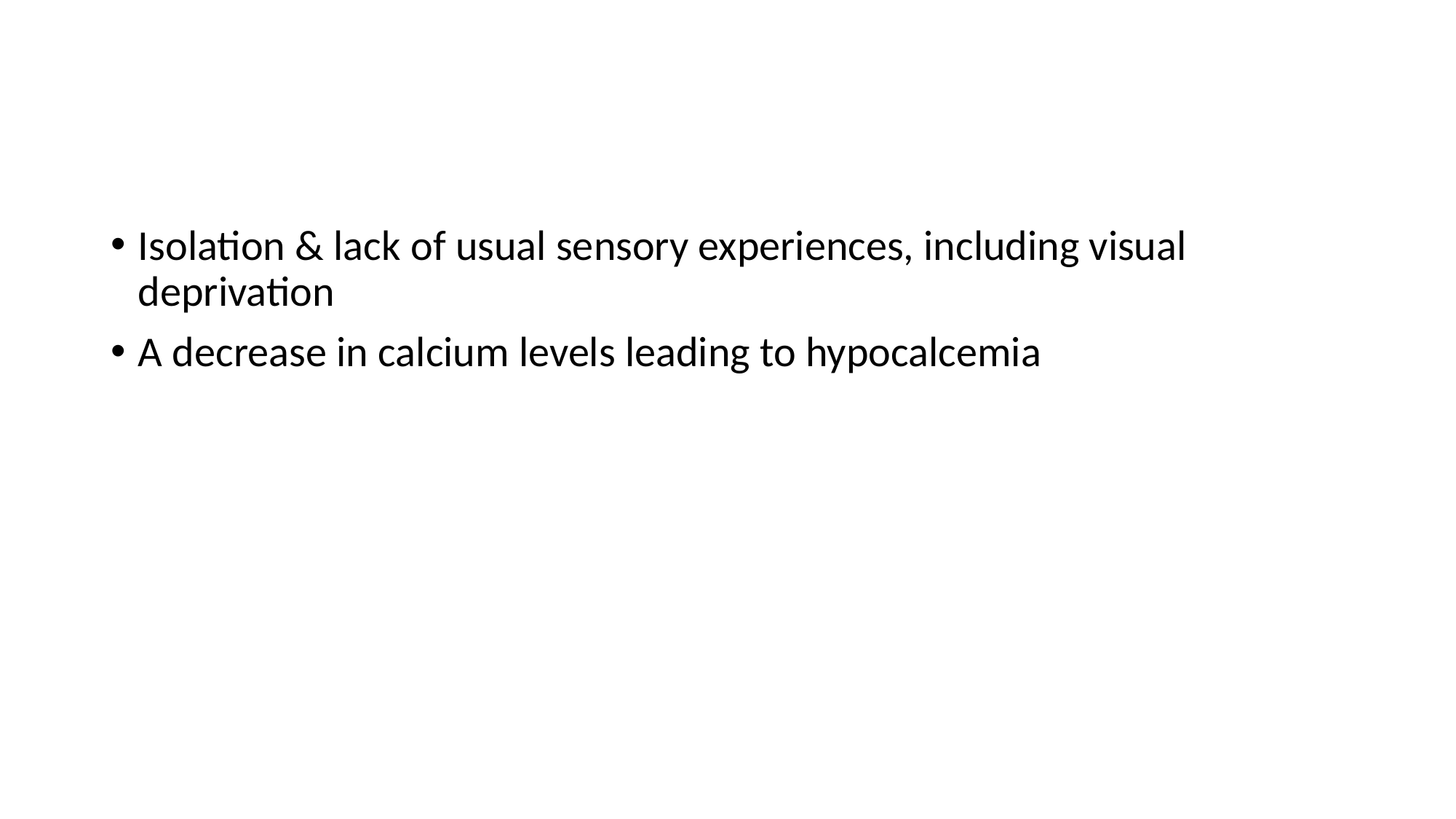

#
Isolation & lack of usual sensory experiences, including visual deprivation
A decrease in calcium levels leading to hypocalcemia